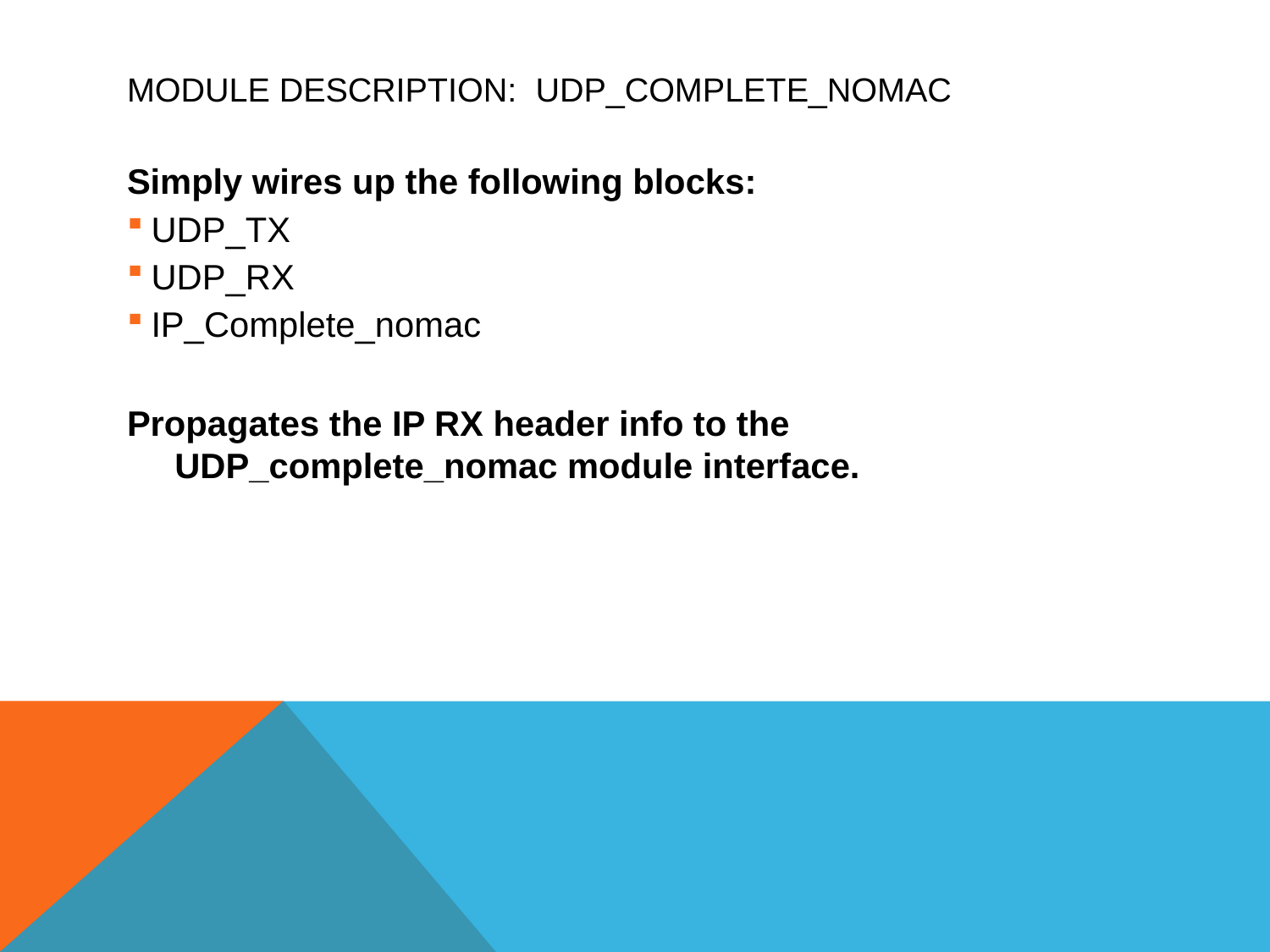

# Module Description:  UDP_complete_nomac
Simply wires up the following blocks:
UDP_TX
UDP_RX
IP_Complete_nomac
Propagates the IP RX header info to the UDP_complete_nomac module interface.